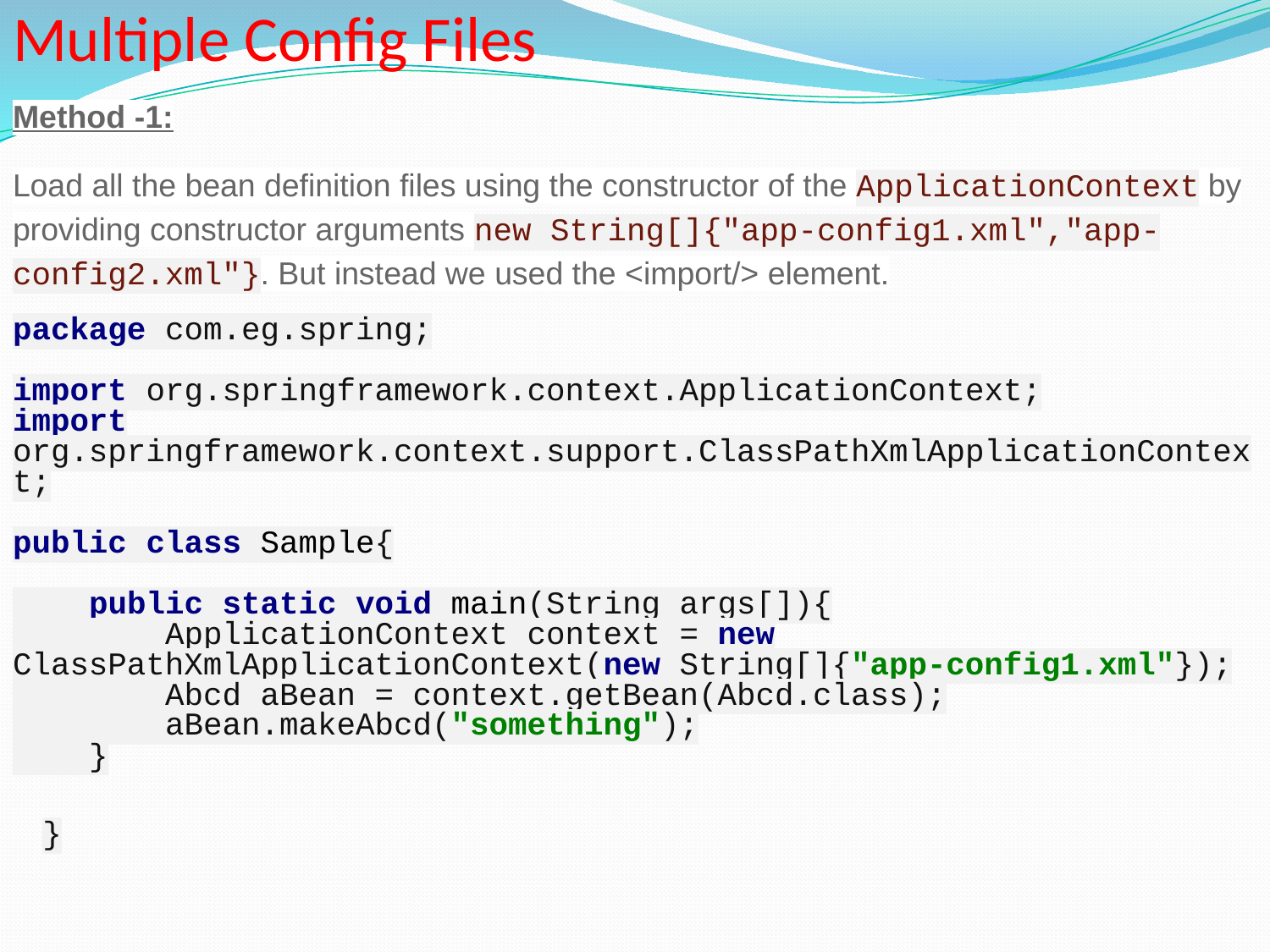

Multiple Config Files
Method -1:
Load all the bean definition files using the constructor of the ApplicationContext by providing constructor arguments new String[]{"app-config1.xml","app-config2.xml"}. But instead we used the <import/> element.
package com.eg.spring;

import org.springframework.context.ApplicationContext;
import org.springframework.context.support.ClassPathXmlApplicationContext;

public class Sample{

    public static void main(String args[]){
        ApplicationContext context = new ClassPathXmlApplicationContext(new String[]{"app-config1.xml"});
        Abcd aBean = context.getBean(Abcd.class);
        aBean.makeAbcd("something");
    }
}